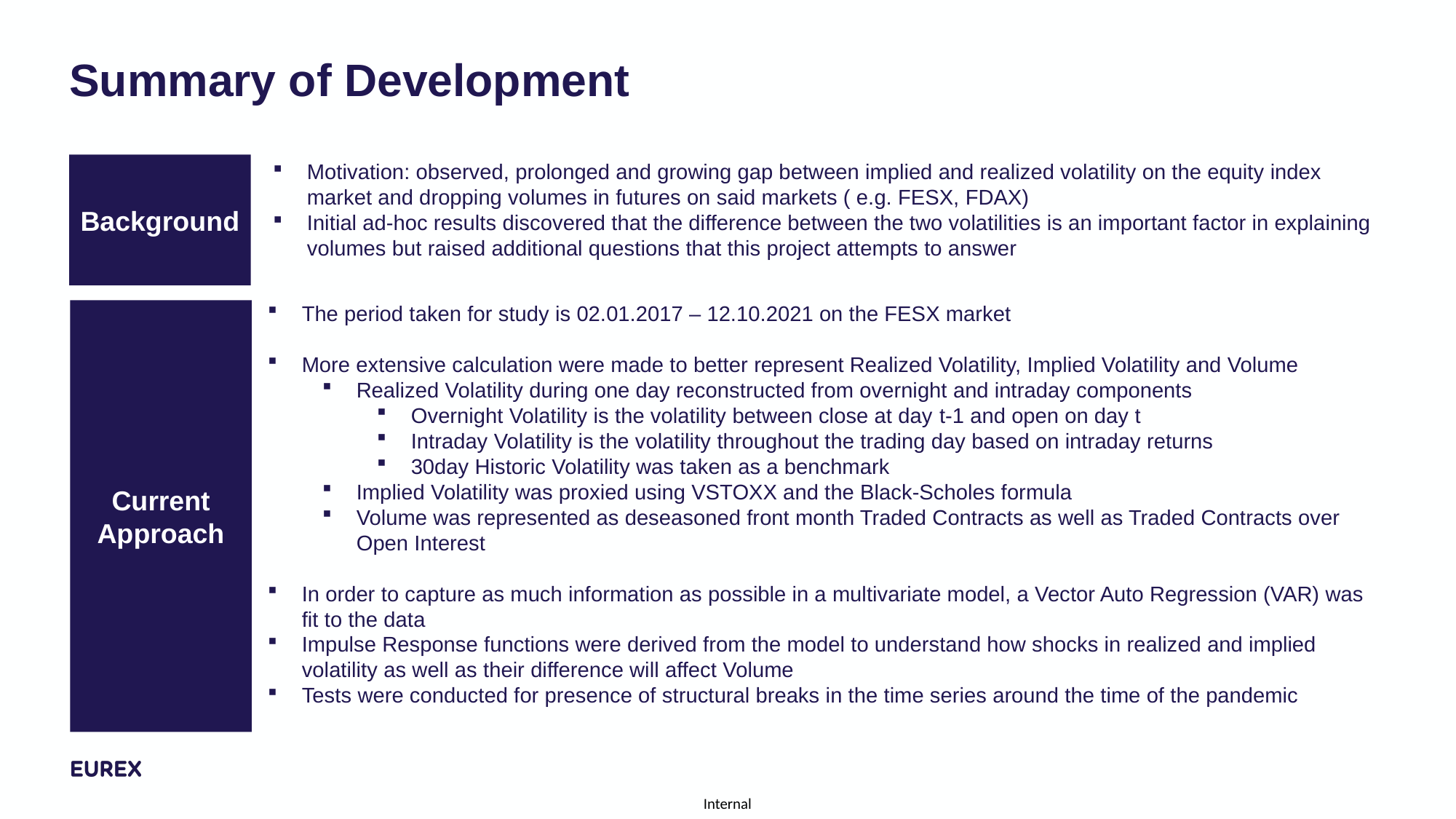

# Summary of Development
Background
Motivation: observed, prolonged and growing gap between implied and realized volatility on the equity index market and dropping volumes in futures on said markets ( e.g. FESX, FDAX)
Initial ad-hoc results discovered that the difference between the two volatilities is an important factor in explaining volumes but raised additional questions that this project attempts to answer
Current Approach
The period taken for study is 02.01.2017 – 12.10.2021 on the FESX market

More extensive calculation were made to better represent Realized Volatility, Implied Volatility and Volume
Realized Volatility during one day reconstructed from overnight and intraday components
Overnight Volatility is the volatility between close at day t-1 and open on day t
Intraday Volatility is the volatility throughout the trading day based on intraday returns
30day Historic Volatility was taken as a benchmark
Implied Volatility was proxied using VSTOXX and the Black-Scholes formula
Volume was represented as deseasoned front month Traded Contracts as well as Traded Contracts over Open Interest

In order to capture as much information as possible in a multivariate model, a Vector Auto Regression (VAR) was fit to the data
Impulse Response functions were derived from the model to understand how shocks in realized and implied volatility as well as their difference will affect Volume
Tests were conducted for presence of structural breaks in the time series around the time of the pandemic